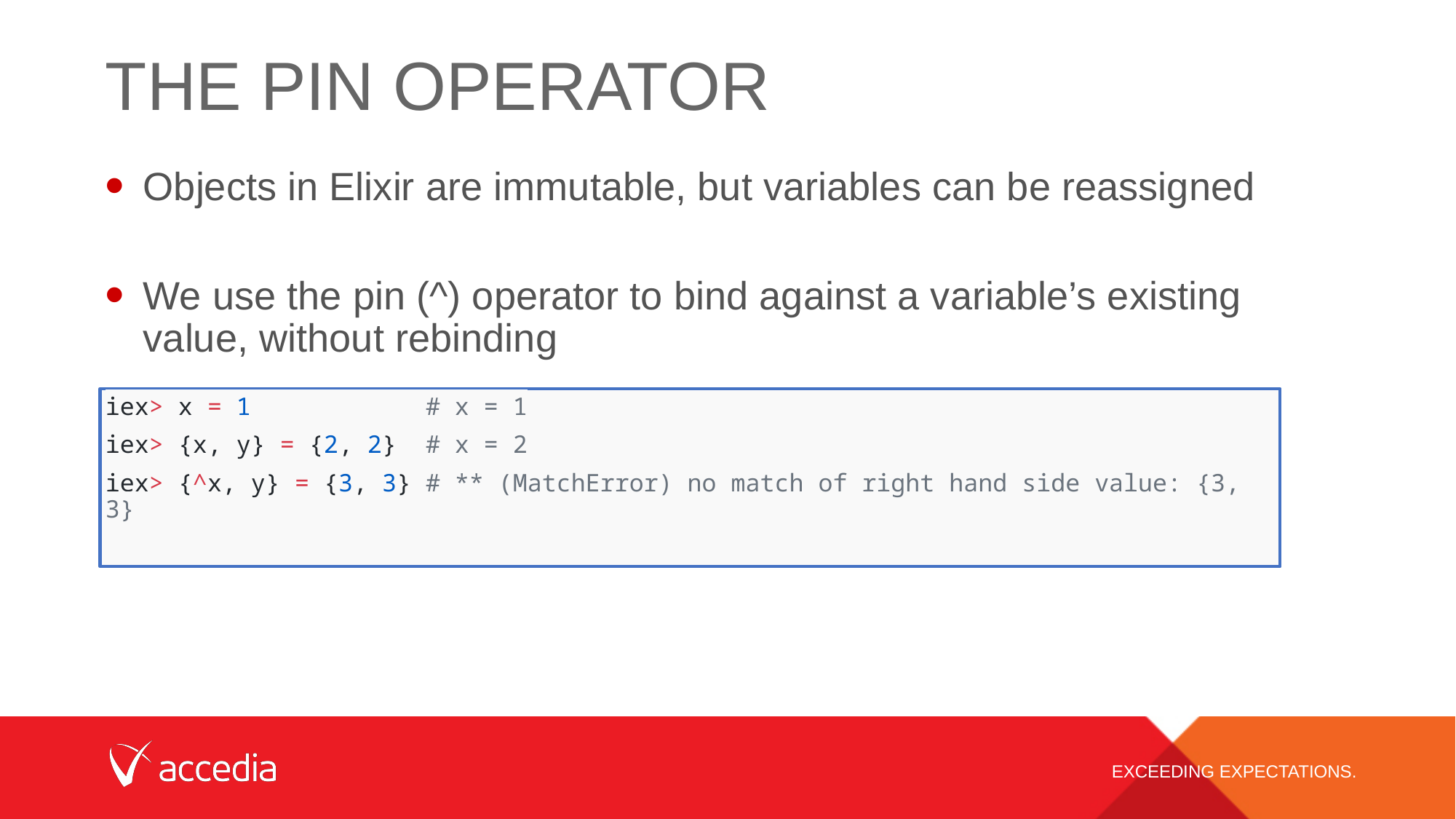

# The pin Operator
Objects in Elixir are immutable, but variables can be reassigned

We use the pin (^) operator to bind against a variable’s existing value, without rebinding

iex> x = 1            # x = 1
iex> {x, y} = {2, 2}  # x = 2
iex> {^x, y} = {3, 3} # ** (MatchError) no match of right hand side value: {3, 3}